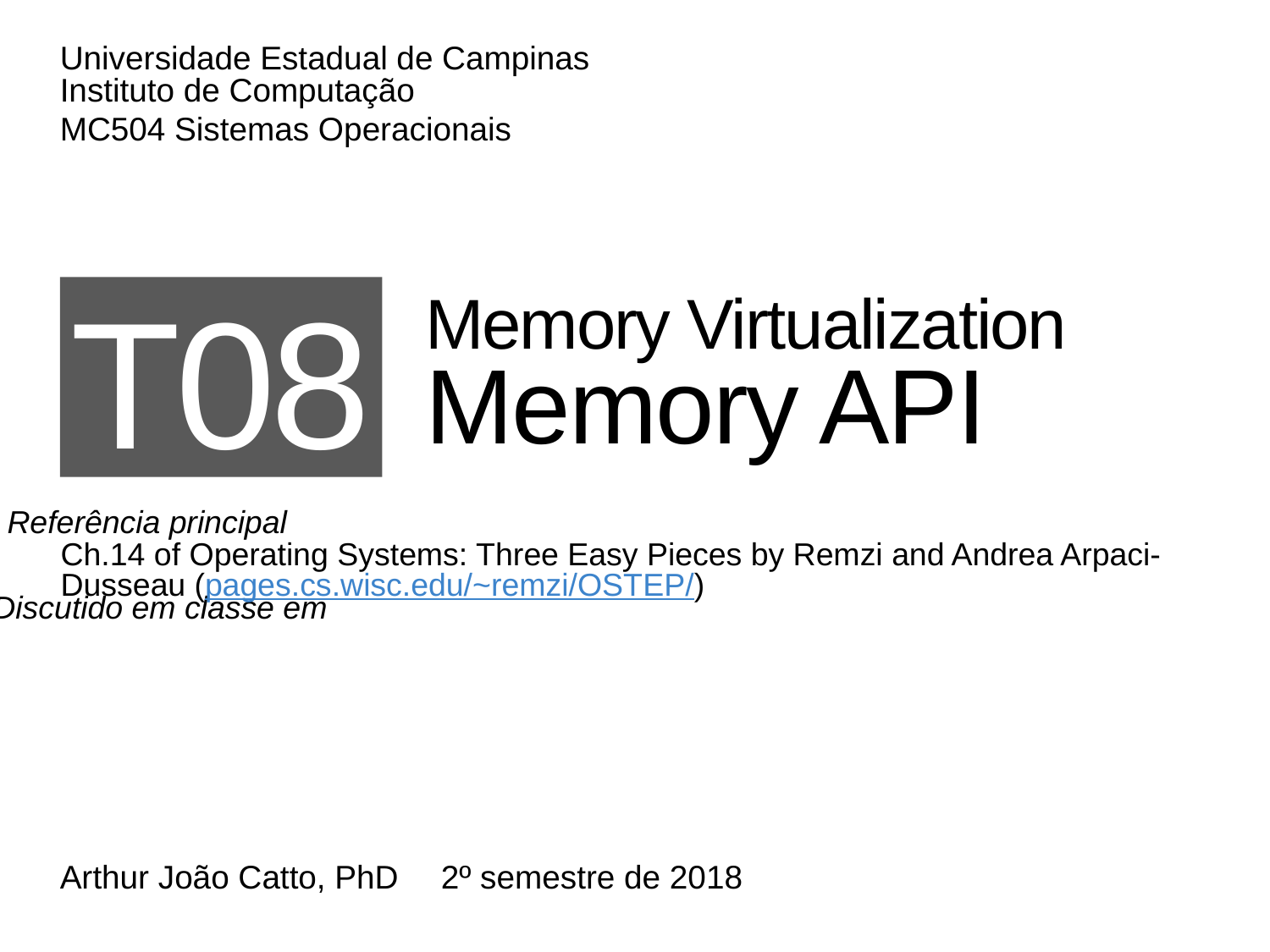

# Memory Virtualization Memory API
T08
Ch.14 of Operating Systems: Three Easy Pieces by Remzi and Andrea Arpaci-Dusseau (pages.cs.wisc.edu/~remzi/OSTEP/)